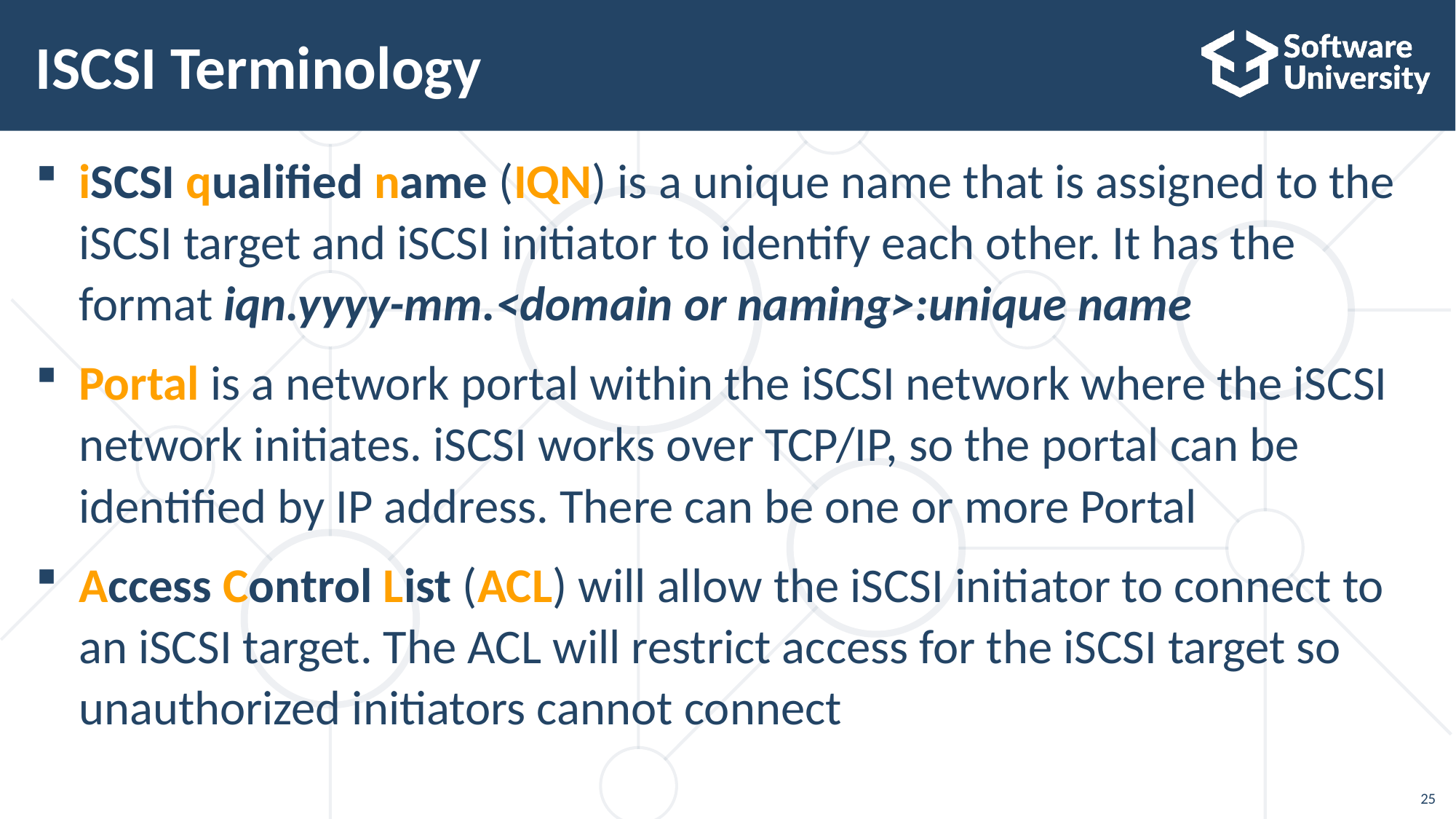

# ISCSI Terminology
iSCSI qualified name (IQN) is a unique name that is assigned to the iSCSI target and iSCSI initiator to identify each other. It has the format iqn.yyyy-mm.<domain or naming>:unique name
Portal is a network portal within the iSCSI network where the iSCSI network initiates. iSCSI works over TCP/IP, so the portal can be identified by IP address. There can be one or more Portal
Access Control List (ACL) will allow the iSCSI initiator to connect to an iSCSI target. The ACL will restrict access for the iSCSI target so unauthorized initiators cannot connect
25